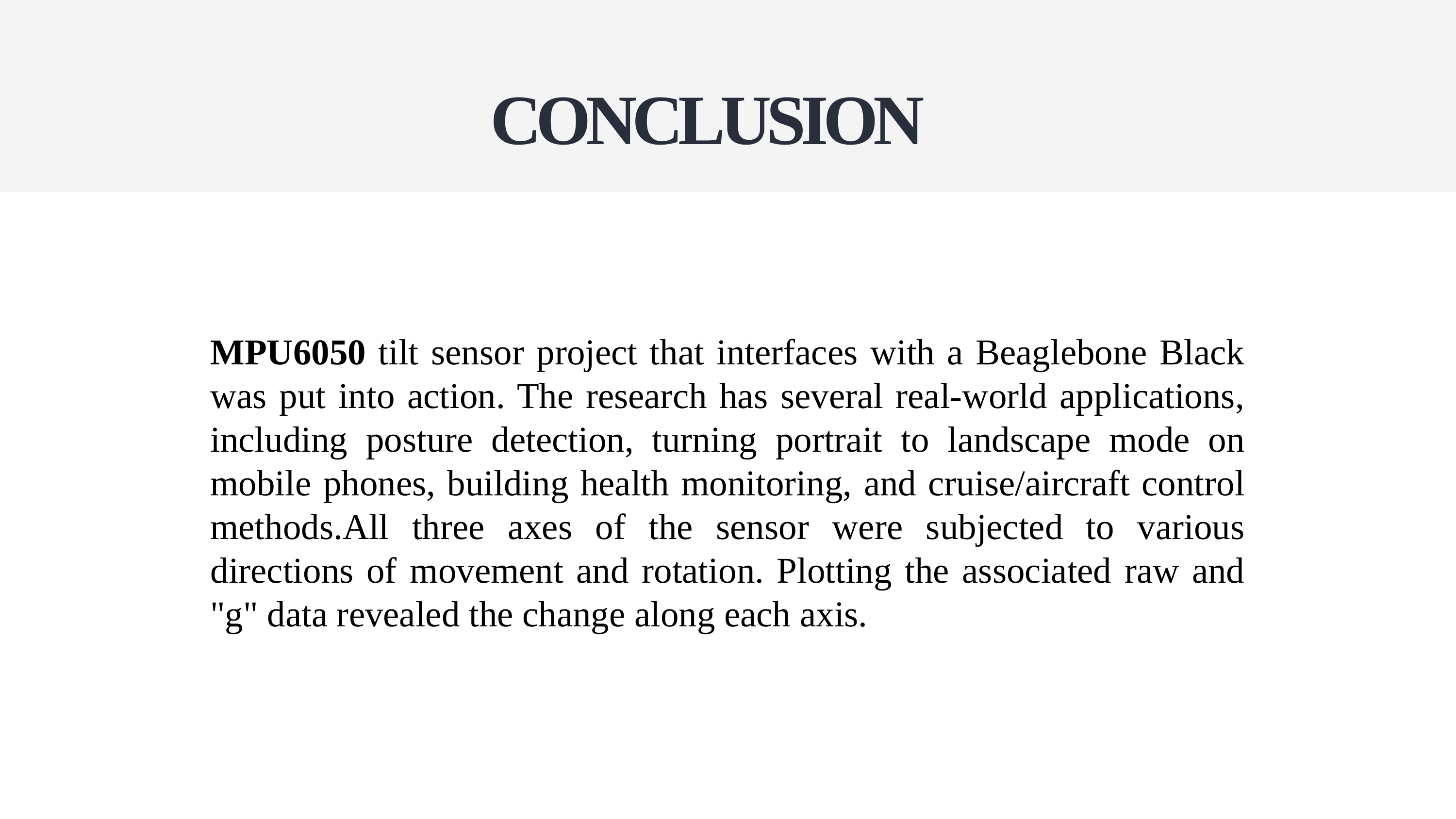

# CONCLUSION
MPU6050 tilt sensor project that interfaces with a Beaglebone Black was put into action. The research has several real-world applications, including posture detection, turning portrait to landscape mode on mobile phones, building health monitoring, and cruise/aircraft control methods.All three axes of the sensor were subjected to various directions of movement and rotation. Plotting the associated raw and "g" data revealed the change along each axis.